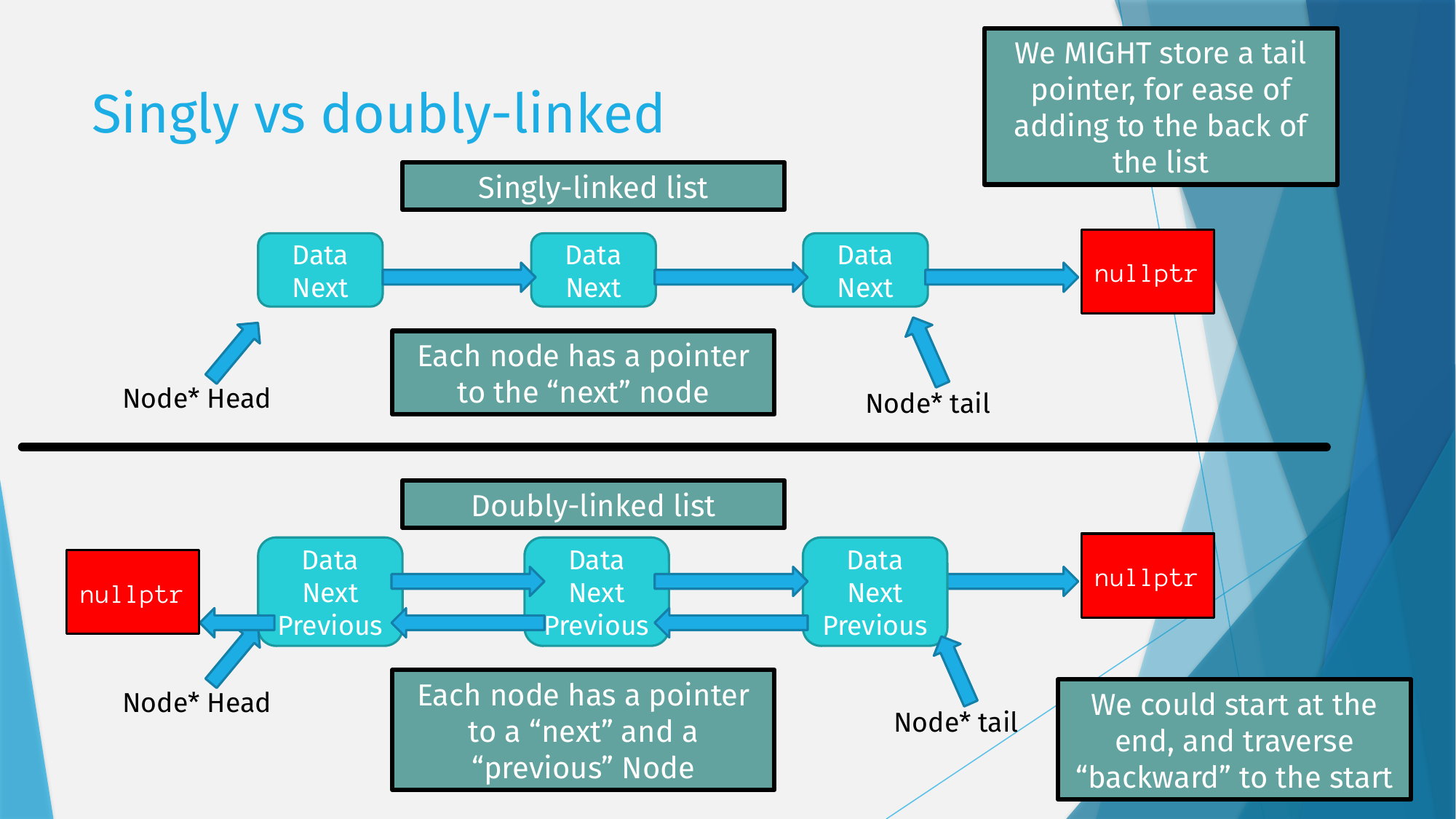

We MIGHT store a tail pointer, for ease of adding to the back of the list
# Singly vs doubly-linked
Singly-linked list
nullptr
Data
Next
Data
Next
Data
Next

Each node has a pointer to the “next” node

Node* Head
Node* tail
Doubly-linked list
nullptr
Data
Next
Previous
Data
Next
Previous
Data
Next
Previous
nullptr

Each node has a pointer to a “next” and a “previous” Node
Node* Head
We could start at the end, and traverse “backward” to the start
Node* tail